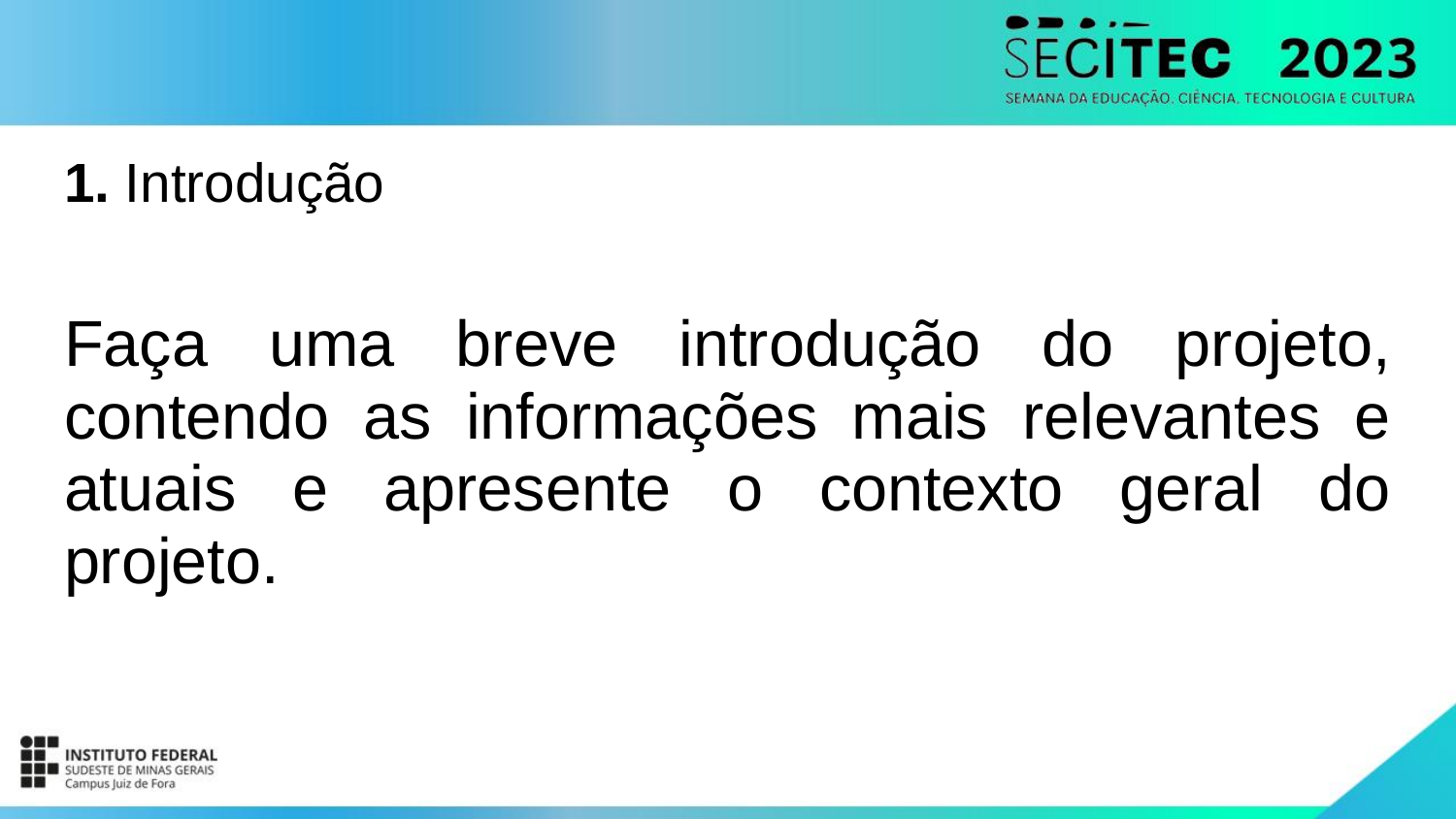

# 1. Introdução
Faça uma breve introdução do projeto, contendo as informações mais relevantes e atuais e apresente o contexto geral do projeto.